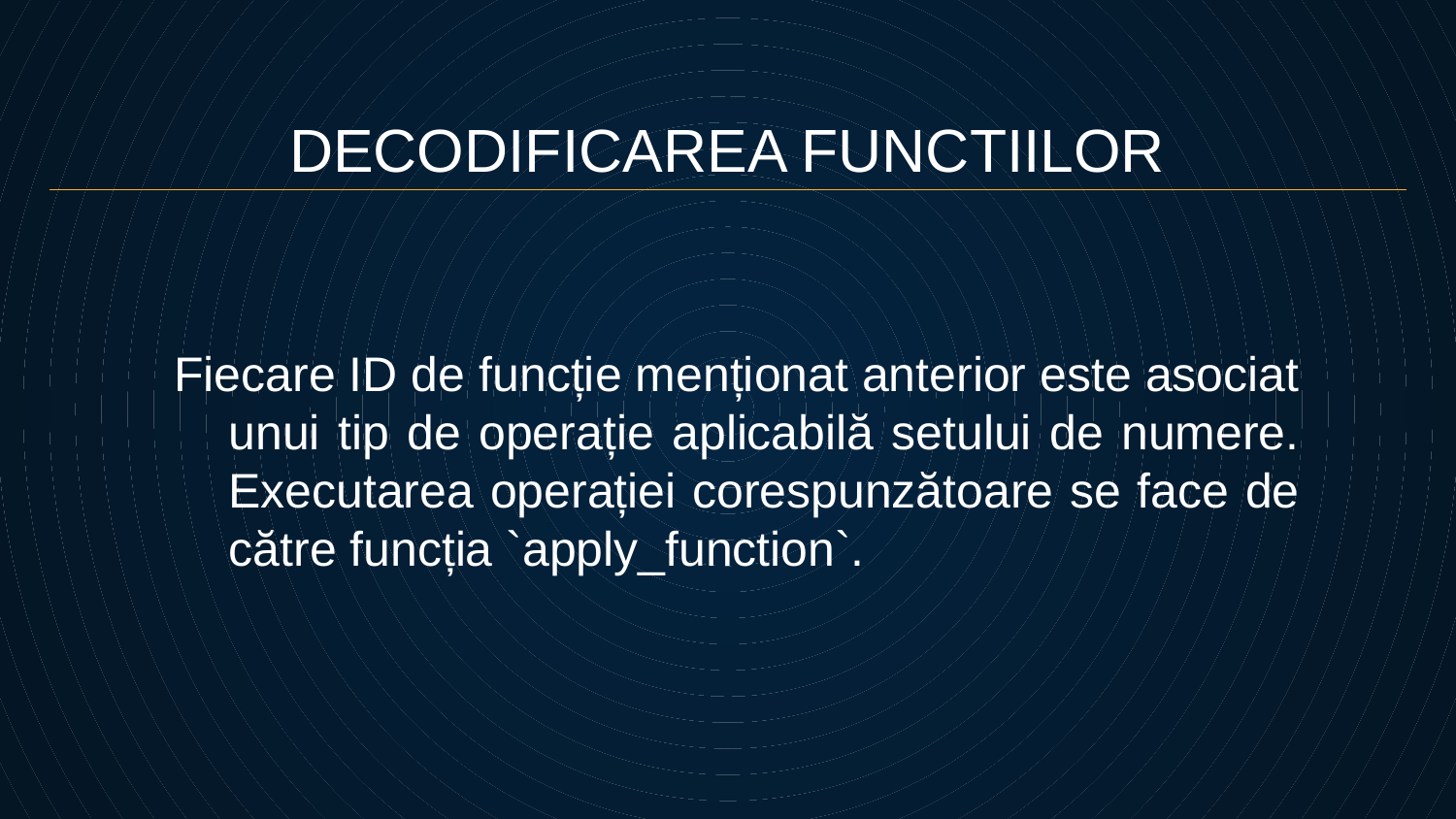

DECODIFICAREA FUNCTIILOR
Fiecare ID de funcție menționat anterior este asociat unui tip de operație aplicabilă setului de numere. Executarea operației corespunzătoare se face de către funcția `apply_function`.